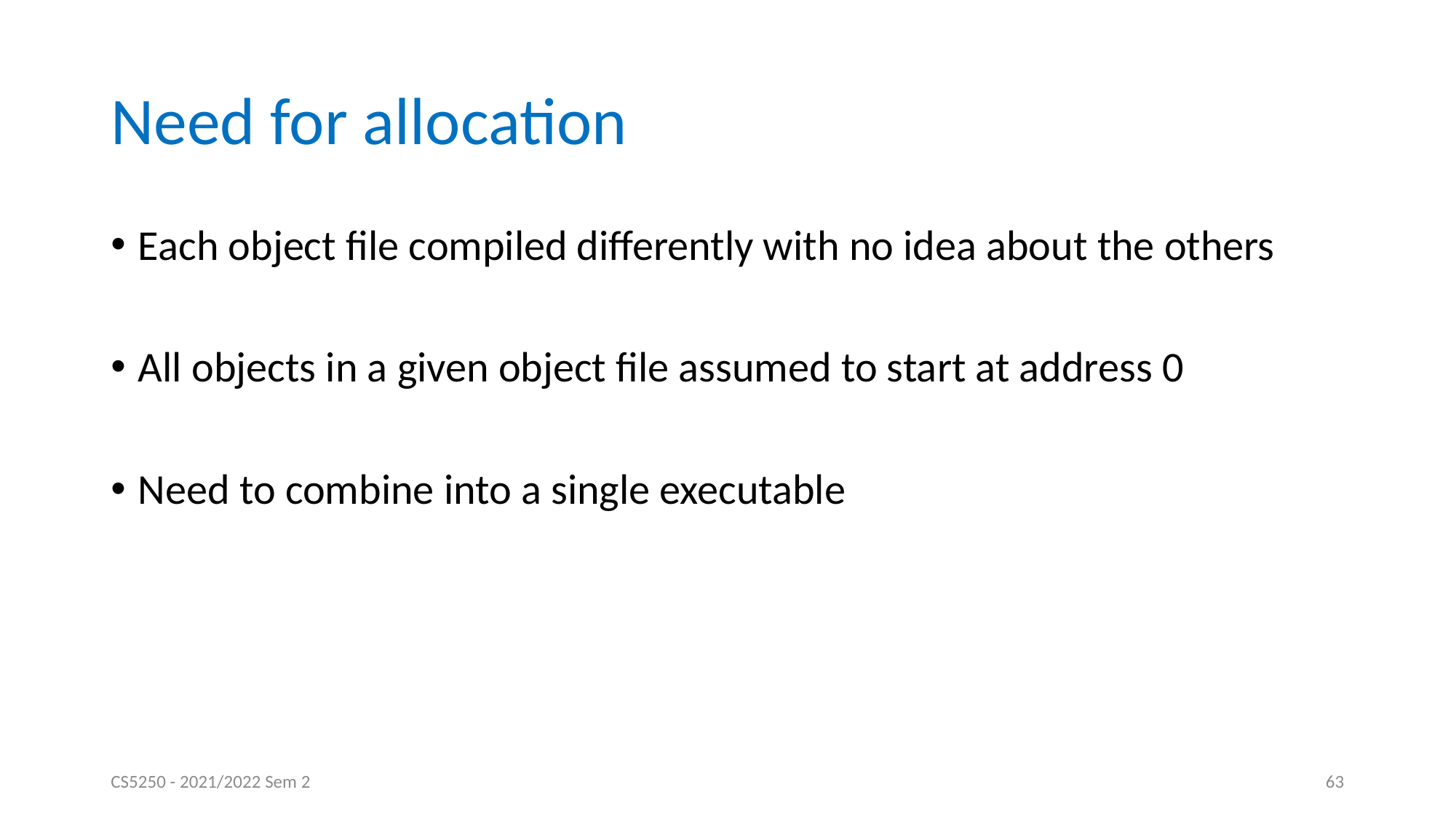

# Need for allocation
Each object file compiled differently with no idea about the others

All objects in a given object file assumed to start at address 0

Need to combine into a single executable
CS5250 - 2021/2022 Sem 2
63